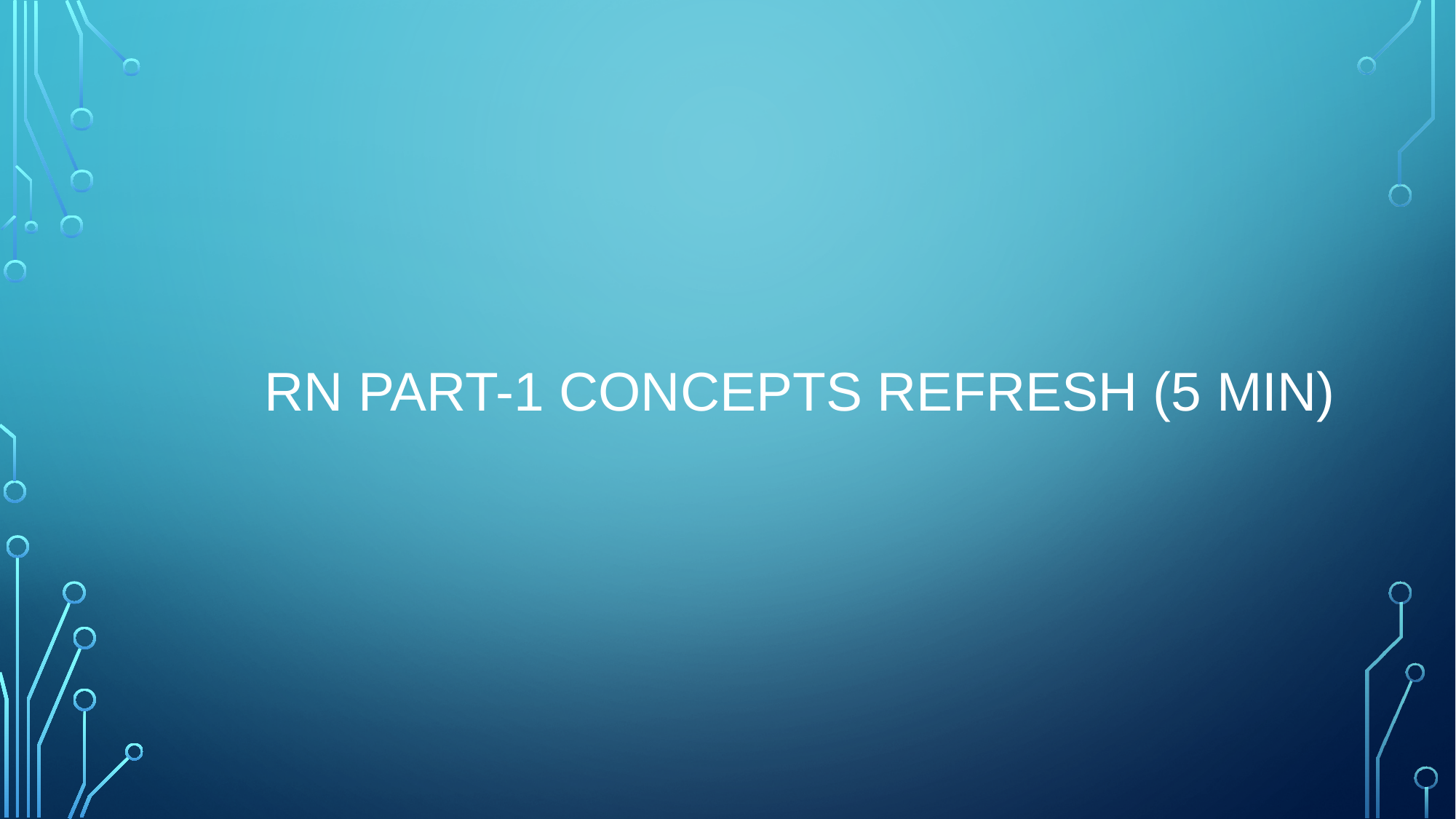

# RN PART-1 Concepts REFRESH (5 min)